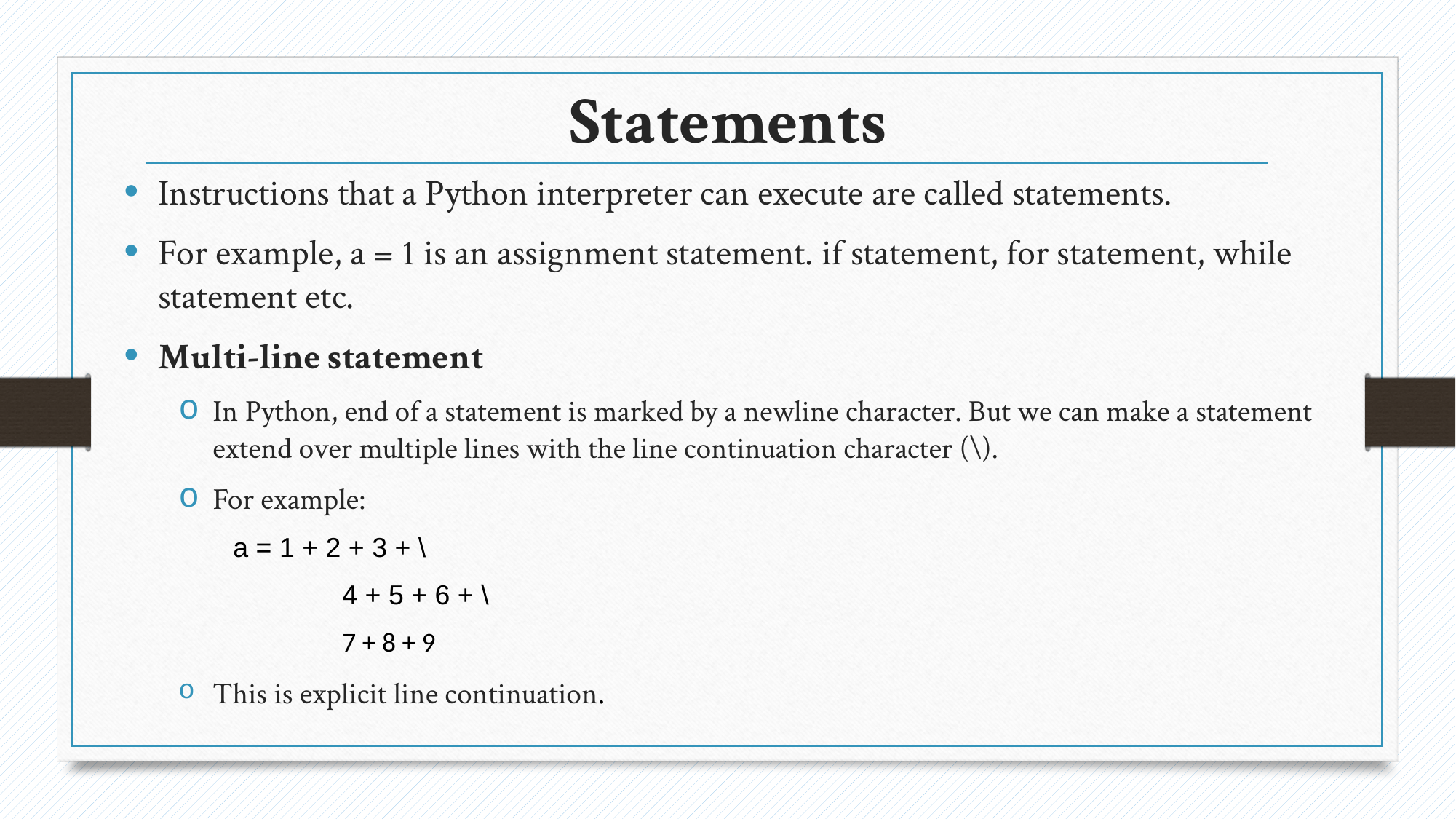

# Statements
Instructions that a Python interpreter can execute are called statements.
For example, a = 1 is an assignment statement. if statement, for statement, while statement etc.
Multi-line statement
In Python, end of a statement is marked by a newline character. But we can make a statement extend over multiple lines with the line continuation character (\).
For example:
a = 1 + 2 + 3 + \
	4 + 5 + 6 + \
	7 + 8 + 9
This is explicit line continuation.